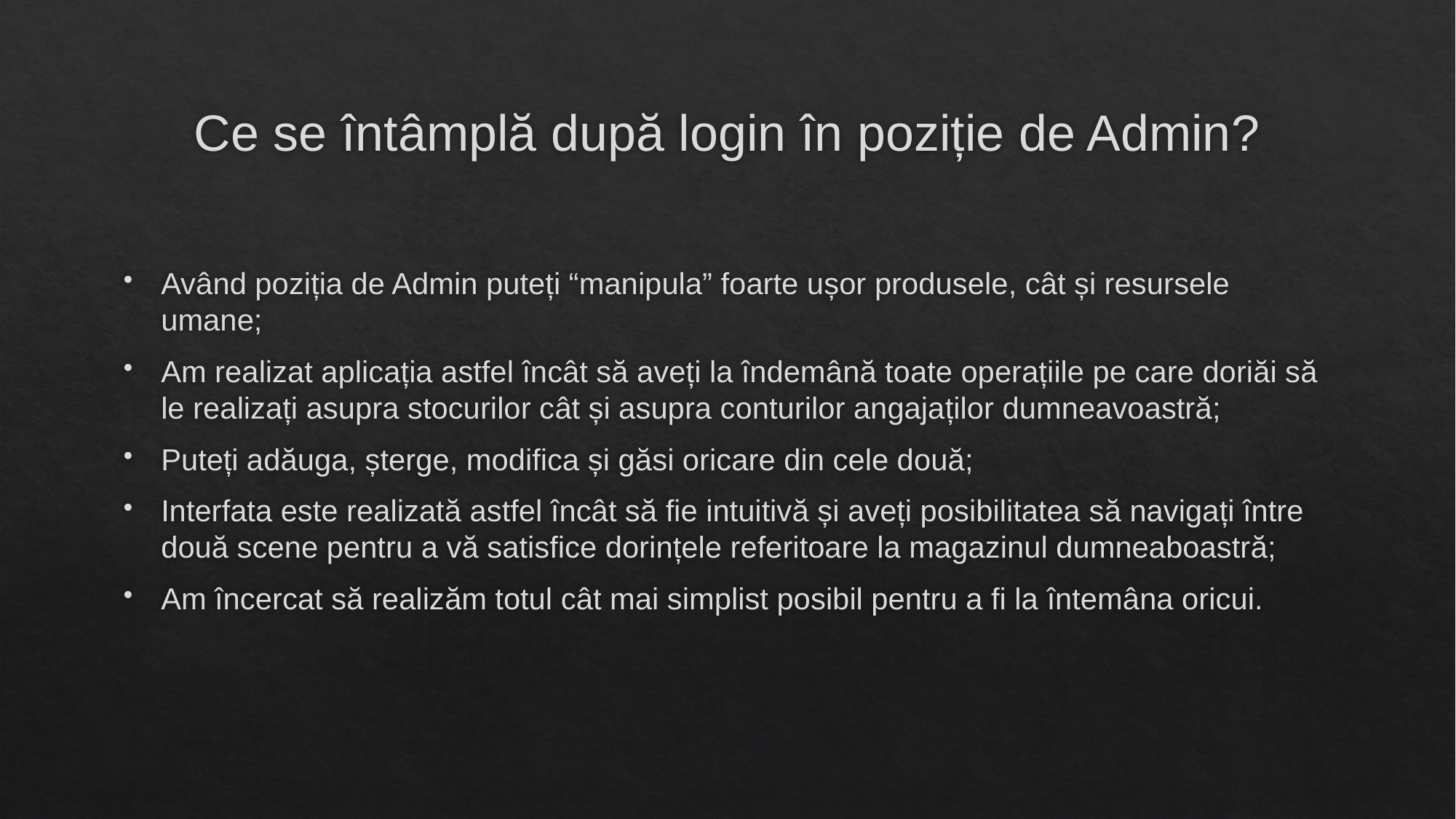

# Ce se întâmplă după login în poziție de Admin?

Având poziția de Admin puteți “manipula” foarte ușor produsele, cât și resursele umane;
Am realizat aplicația astfel încât să aveți la îndemână toate operațiile pe care doriăi să le realizați asupra stocurilor cât și asupra conturilor angajaților dumneavoastră;
Puteți adăuga, șterge, modifica și găsi oricare din cele două;
Interfata este realizată astfel încât să fie intuitivă și aveți posibilitatea să navigați între două scene pentru a vă satisfice dorințele referitoare la magazinul dumneaboastră;
Am încercat să realizăm totul cât mai simplist posibil pentru a fi la întemâna oricui.